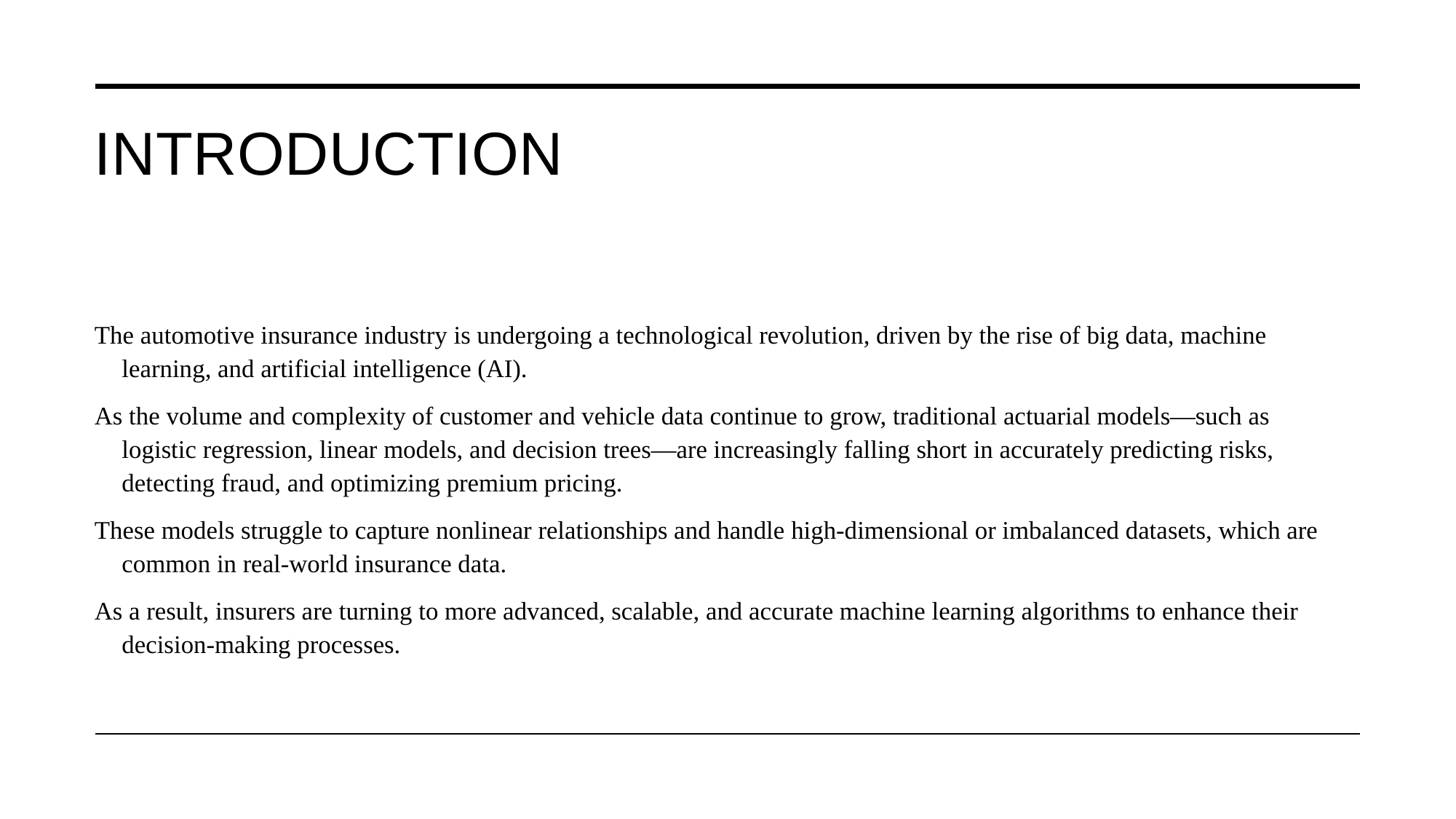

# Introduction

The automotive insurance industry is undergoing a technological revolution, driven by the rise of big data, machine learning, and artificial intelligence (AI).
As the volume and complexity of customer and vehicle data continue to grow, traditional actuarial models—such as logistic regression, linear models, and decision trees—are increasingly falling short in accurately predicting risks, detecting fraud, and optimizing premium pricing.
These models struggle to capture nonlinear relationships and handle high-dimensional or imbalanced datasets, which are common in real-world insurance data.
As a result, insurers are turning to more advanced, scalable, and accurate machine learning algorithms to enhance their decision-making processes.